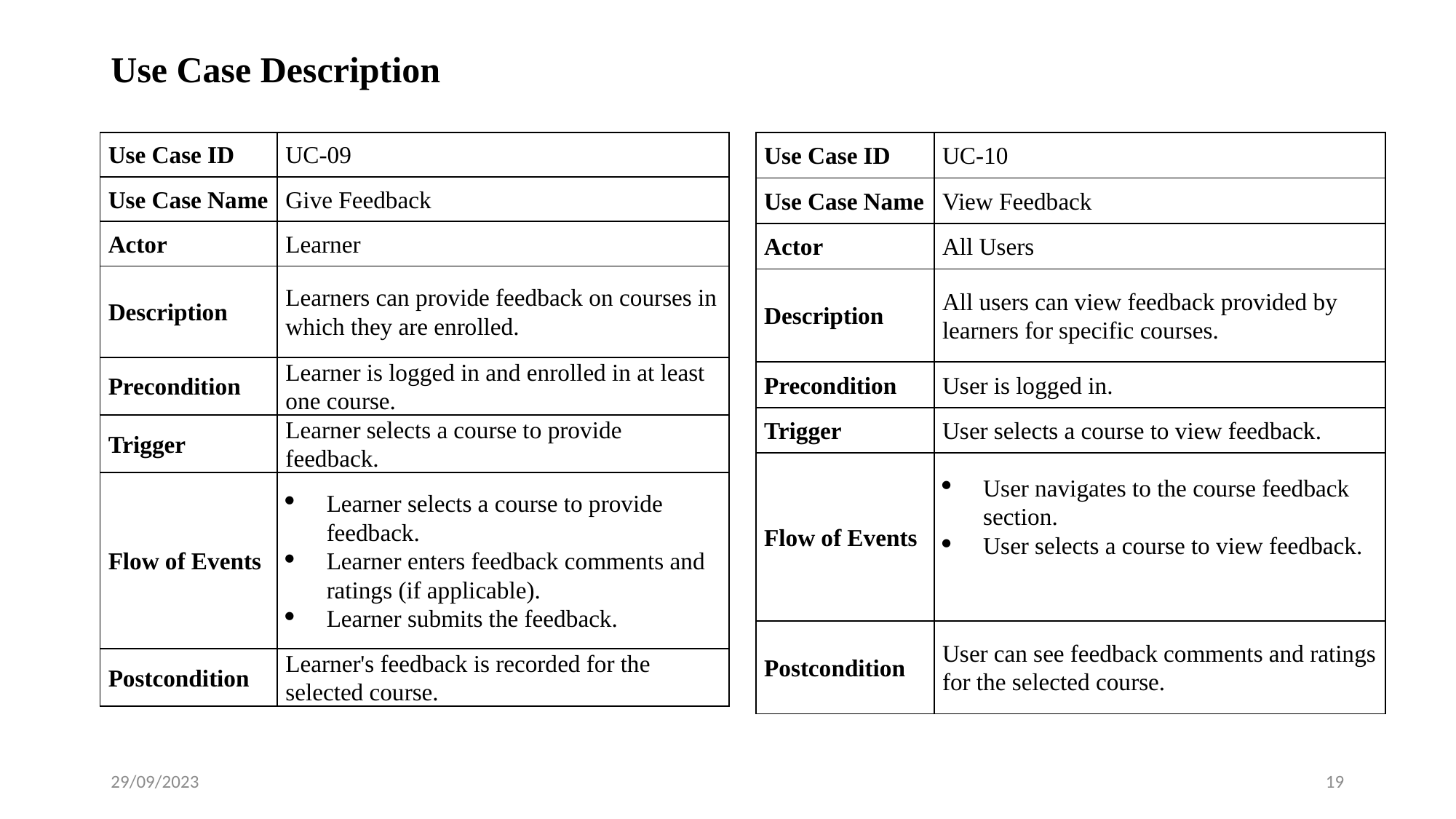

# Use Case Description
| Use Case ID | UC-10 |
| --- | --- |
| Use Case Name | View Feedback |
| Actor | All Users |
| Description | All users can view feedback provided by learners for specific courses. |
| Precondition | User is logged in. |
| Trigger | User selects a course to view feedback. |
| Flow of Events | User navigates to the course feedback section. User selects a course to view feedback. |
| Postcondition | User can see feedback comments and ratings for the selected course. |
| Use Case ID | UC-09 |
| --- | --- |
| Use Case Name | Give Feedback |
| Actor | Learner |
| Description | Learners can provide feedback on courses in which they are enrolled. |
| Precondition | Learner is logged in and enrolled in at least one course. |
| Trigger | Learner selects a course to provide feedback. |
| Flow of Events | Learner selects a course to provide feedback. Learner enters feedback comments and ratings (if applicable). Learner submits the feedback. |
| Postcondition | Learner's feedback is recorded for the selected course. |
29/09/2023
19